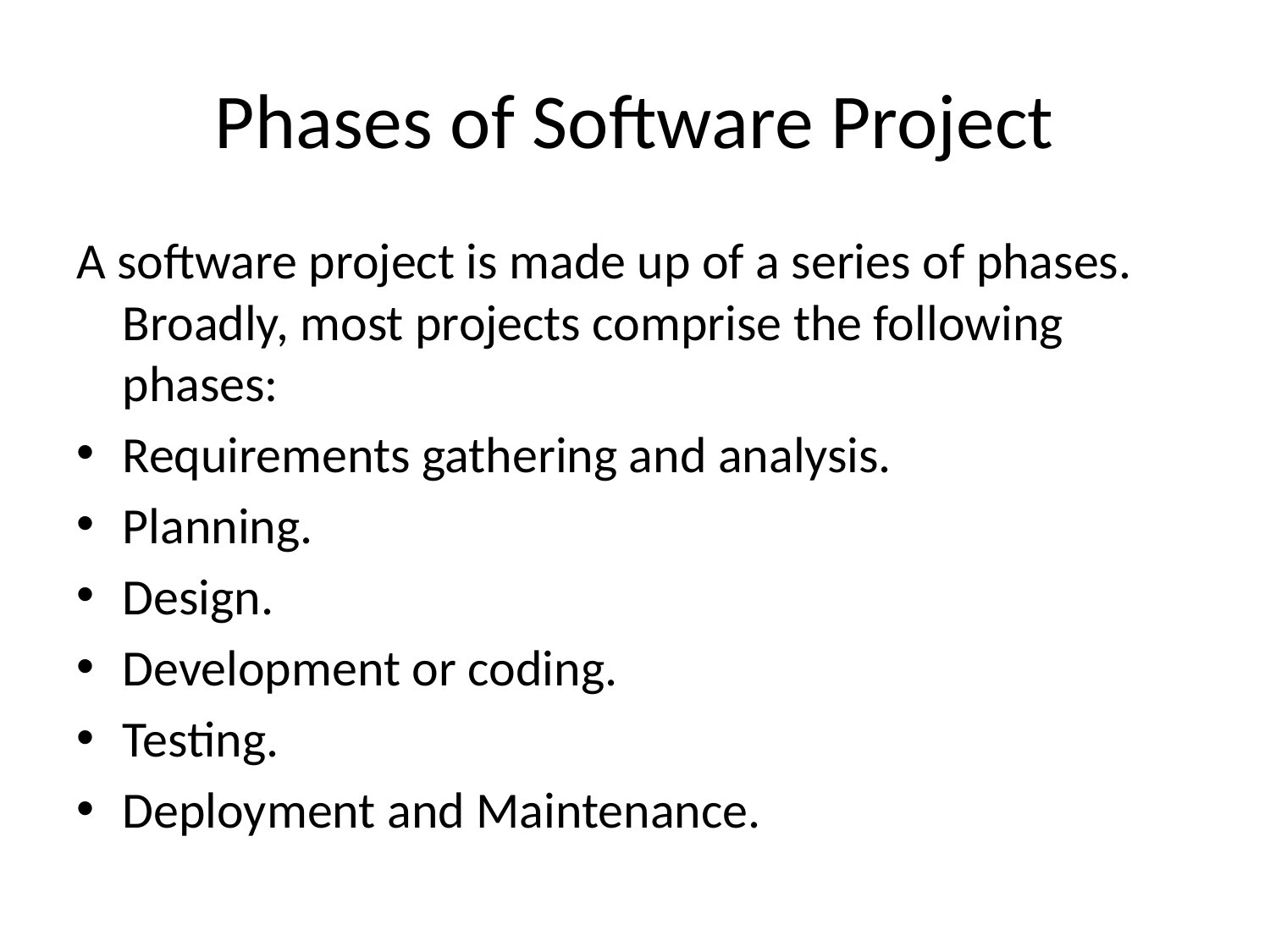

# Phases of Software Project
A software project is made up of a series of phases. Broadly, most projects comprise the following phases:
Requirements gathering and analysis.
Planning.
Design.
Development or coding.
Testing.
Deployment and Maintenance.